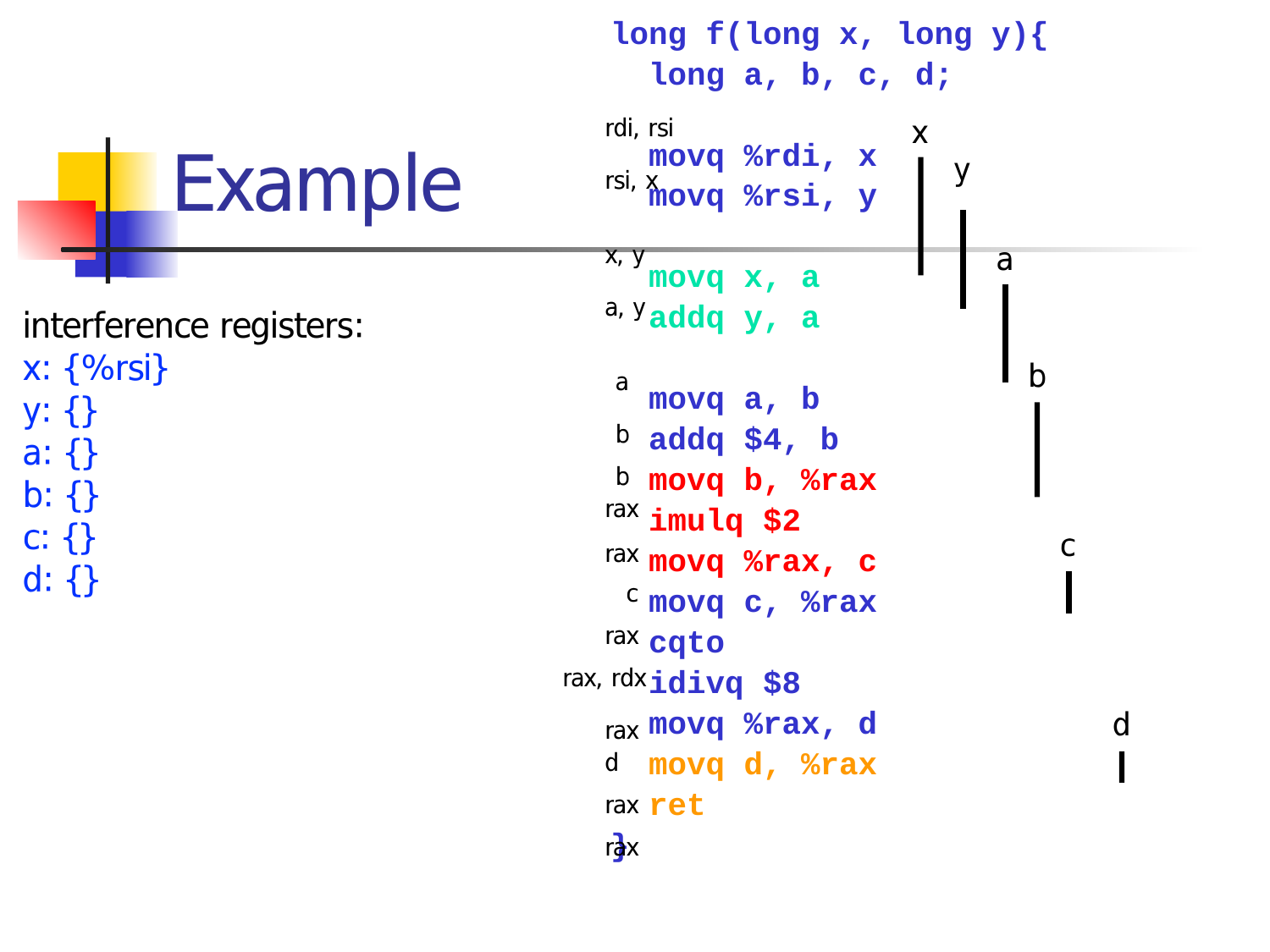

long f(long x, long y){
  long a, b, c, d;

  movq %rdi, x
  movq %rsi, y

  movq x, a
  addq y, a

  movq a, b
  addq $4, b
  movq b, %rax
  imulq $2
  movq %rax, c
  movq c, %rax
  cqto
  idivq $8
  movq %rax, d
  movq d, %rax
  ret
}
# Example
rdi, rsi
x
y

rsi, x

x, y
a

a, y
interference registers:
x: {%rsi}
y: {}
a: {}
b: {}
c: {}
d: {}
b
a

b
b
rax
c
rax
c

rax
rax, rdx
d
rax
d

rax
rax